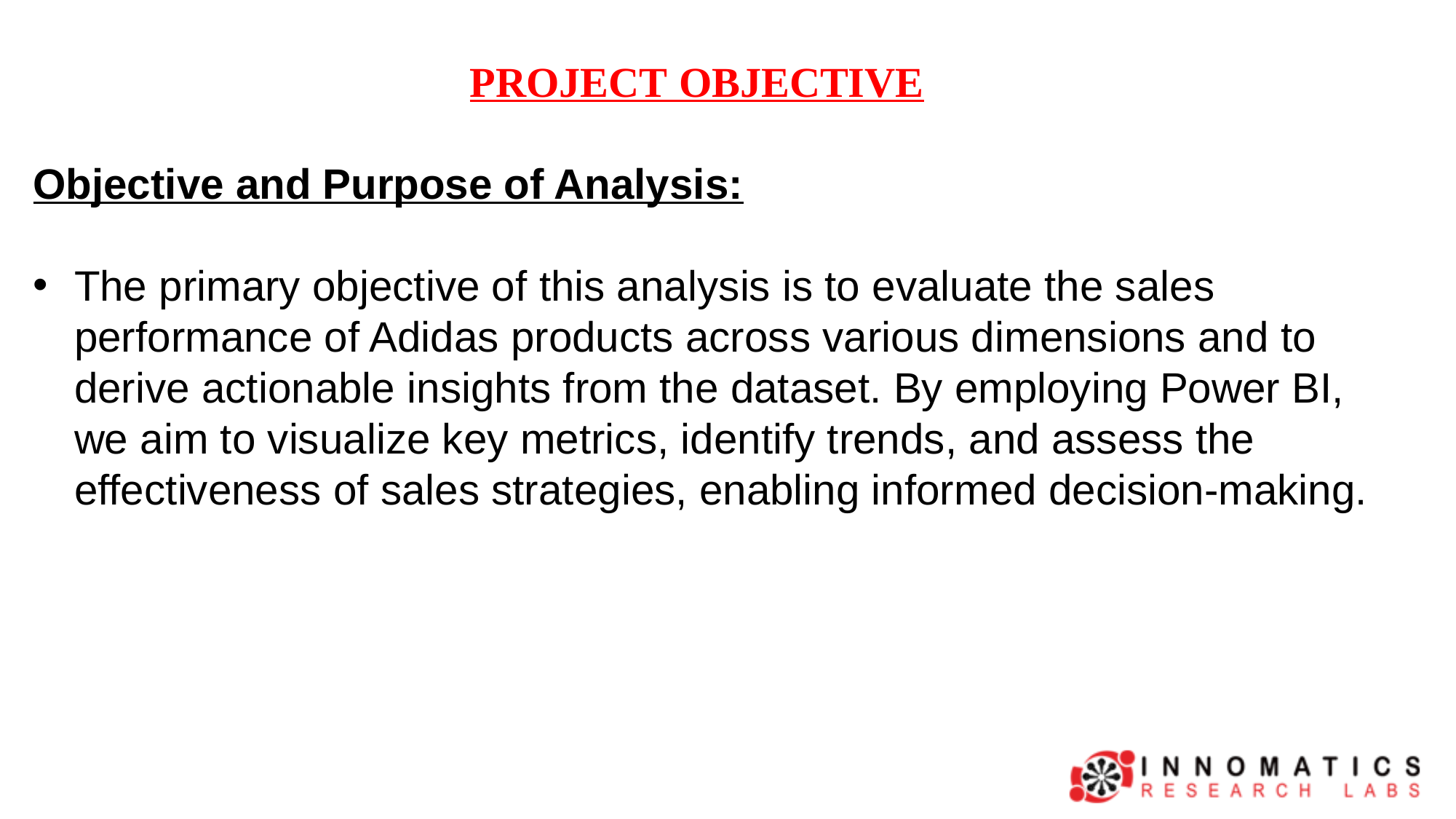

PROJECT OBJECTIVE

Objective and Purpose of Analysis:

The primary objective of this analysis is to evaluate the sales performance of Adidas products across various dimensions and to derive actionable insights from the dataset. By employing Power BI, we aim to visualize key metrics, identify trends, and assess the effectiveness of sales strategies, enabling informed decision-making.